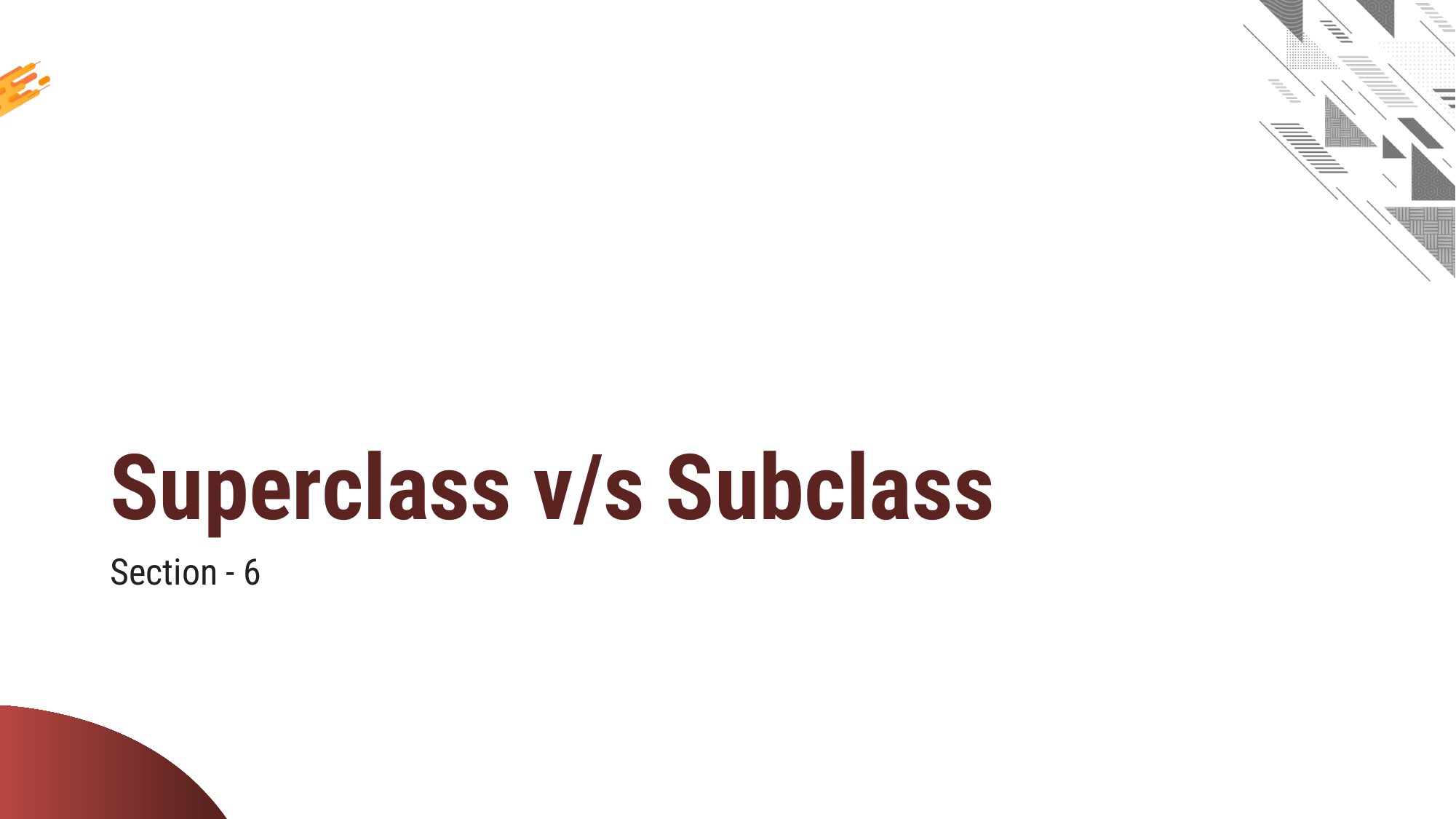

# Superclass v/s Subclass
Section - 6